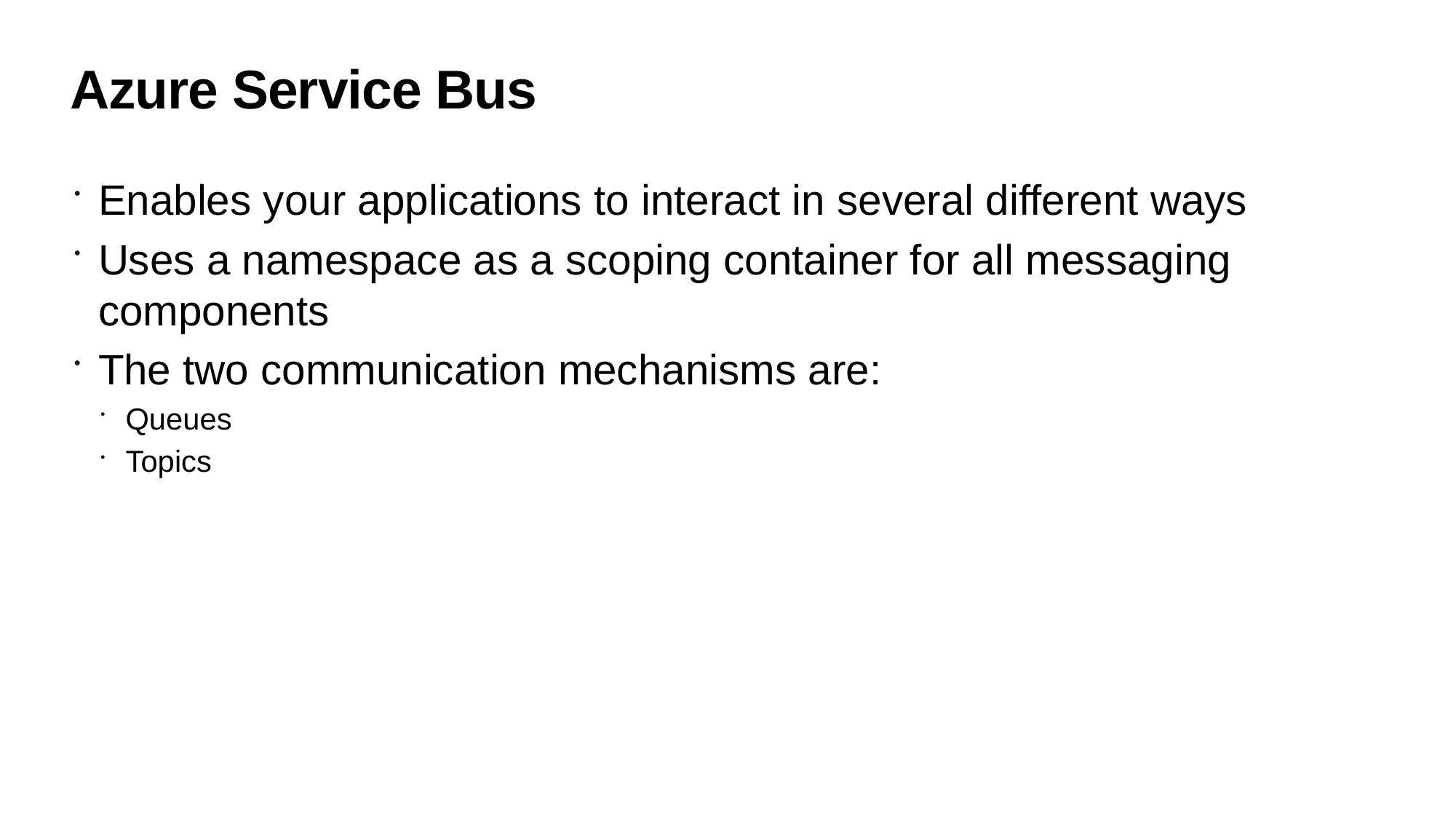

# Azure Service Bus
Enables your applications to interact in several different ways
Uses a namespace as a scoping container for all messaging components
The two communication mechanisms are:
Queues
Topics